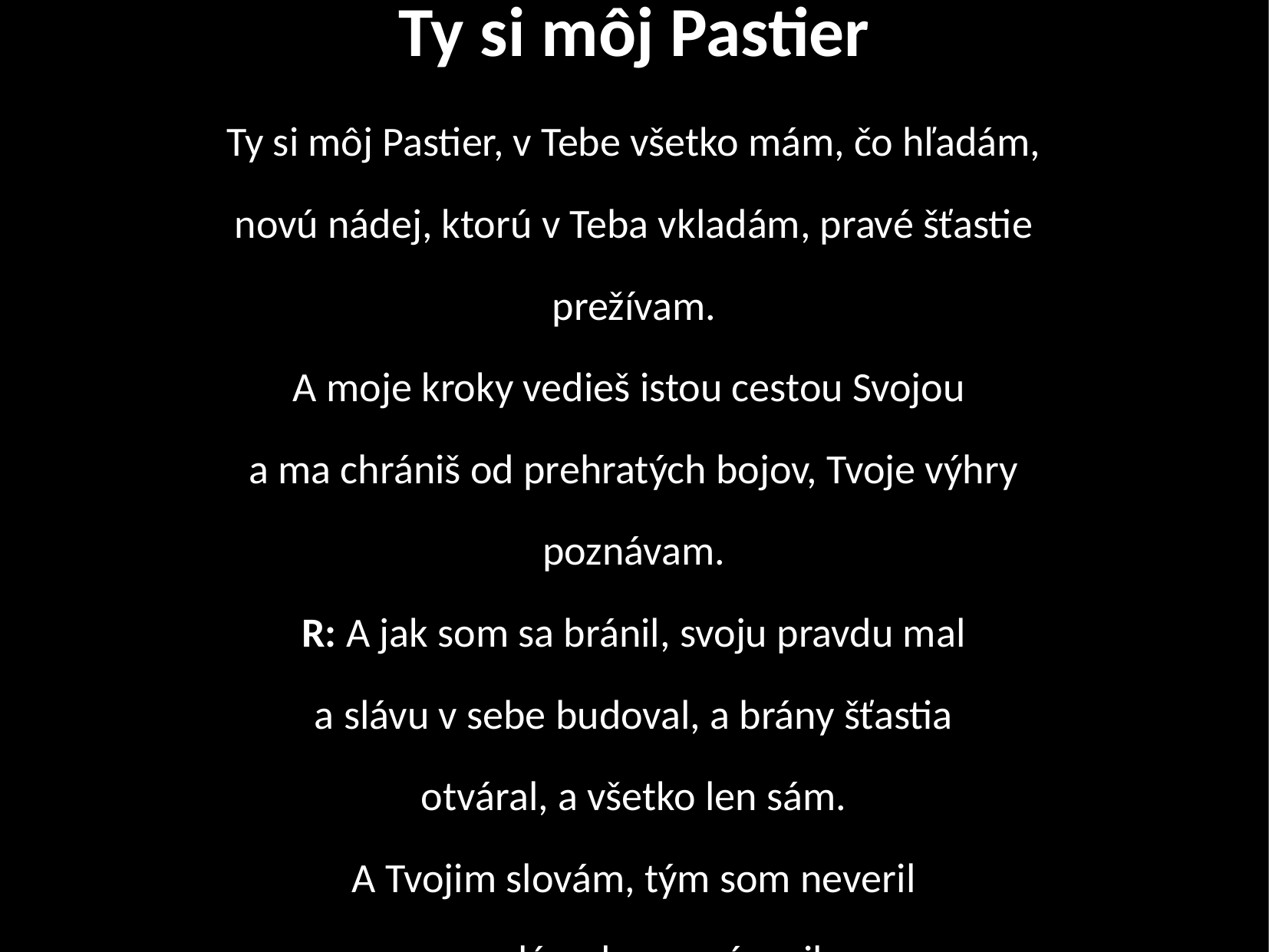

Ty si môj Pastier
Ty si môj Pastier, v Tebe všetko mám, čo hľadám,
novú nádej, ktorú v Teba vkladám, pravé šťastie
prežívam.
A moje kroky vedieš istou cestou Svojou
a ma chrániš od prehratých bojov, Tvoje výhry
poznávam.
R: A jak som sa bránil, svoju pravdu mal
a slávu v sebe budoval, a brány šťastia
otváral, a všetko len sám.
A Tvojim slovám, tým som neveril
a so zlým darmo zápasil,
no, dnes viem, že si to najlepšie, čo mám.